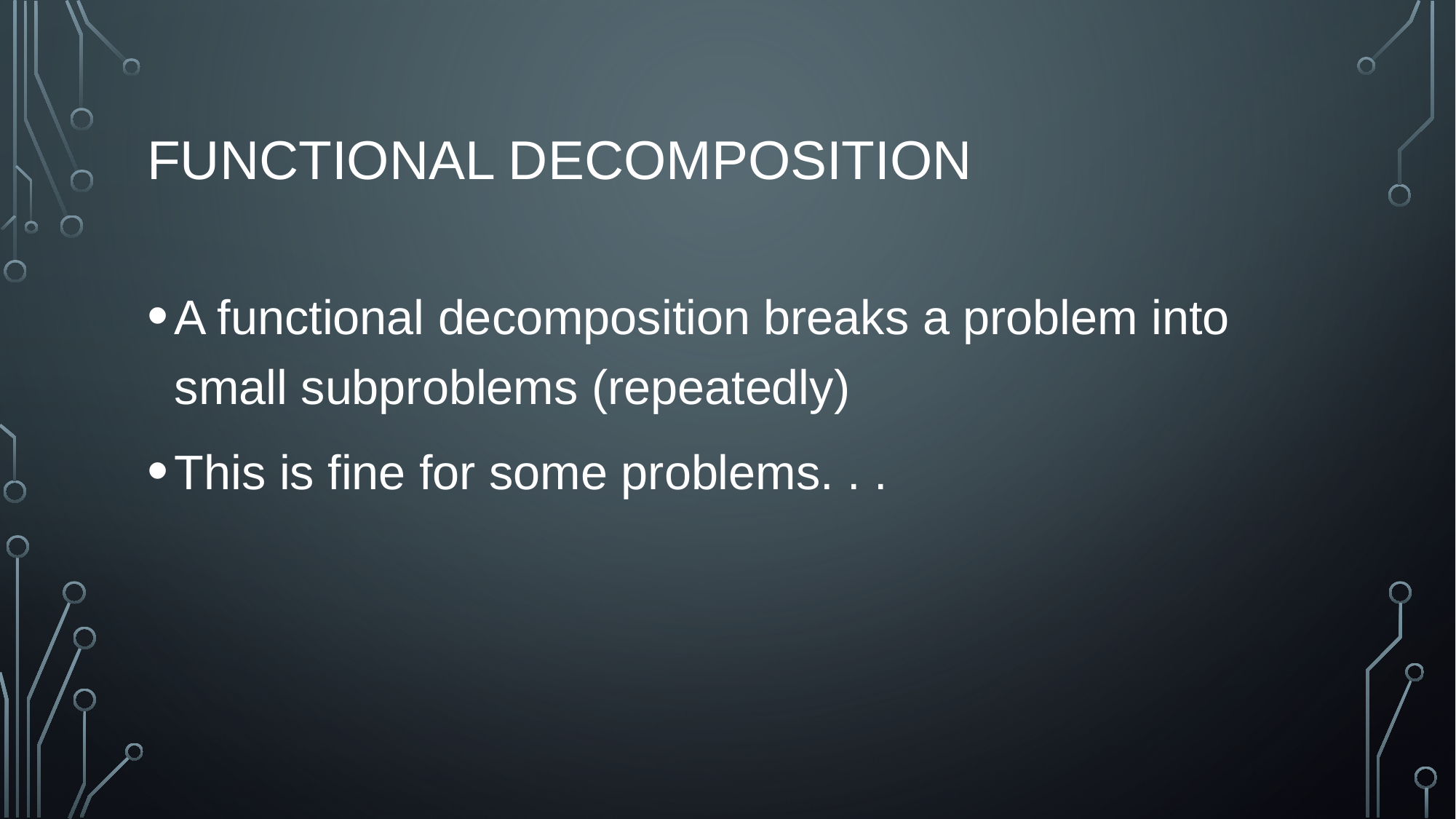

# Functional decomposition
A functional decomposition breaks a problem into small subproblems (repeatedly)
This is fine for some problems. . .